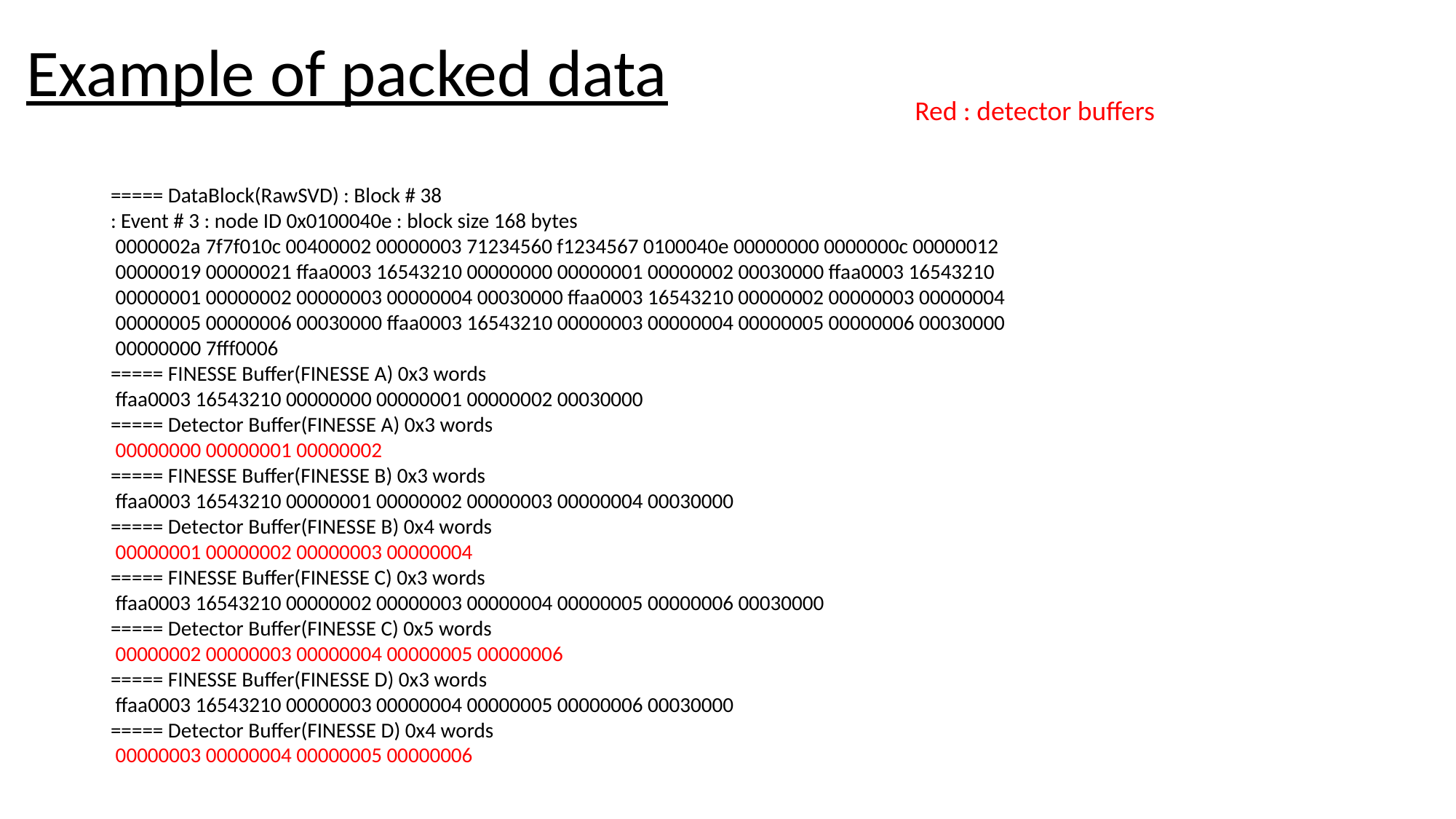

# Example of packed data
Red : detector buffers
===== DataBlock(RawSVD) : Block # 38
: Event # 3 : node ID 0x0100040e : block size 168 bytes
 0000002a 7f7f010c 00400002 00000003 71234560 f1234567 0100040e 00000000 0000000c 00000012
 00000019 00000021 ffaa0003 16543210 00000000 00000001 00000002 00030000 ffaa0003 16543210
 00000001 00000002 00000003 00000004 00030000 ffaa0003 16543210 00000002 00000003 00000004
 00000005 00000006 00030000 ffaa0003 16543210 00000003 00000004 00000005 00000006 00030000
 00000000 7fff0006
===== FINESSE Buffer(FINESSE A) 0x3 words
 ffaa0003 16543210 00000000 00000001 00000002 00030000
===== Detector Buffer(FINESSE A) 0x3 words
 00000000 00000001 00000002
===== FINESSE Buffer(FINESSE B) 0x3 words
 ffaa0003 16543210 00000001 00000002 00000003 00000004 00030000
===== Detector Buffer(FINESSE B) 0x4 words
 00000001 00000002 00000003 00000004
===== FINESSE Buffer(FINESSE C) 0x3 words
 ffaa0003 16543210 00000002 00000003 00000004 00000005 00000006 00030000
===== Detector Buffer(FINESSE C) 0x5 words
 00000002 00000003 00000004 00000005 00000006
===== FINESSE Buffer(FINESSE D) 0x3 words
 ffaa0003 16543210 00000003 00000004 00000005 00000006 00030000
===== Detector Buffer(FINESSE D) 0x4 words
 00000003 00000004 00000005 00000006